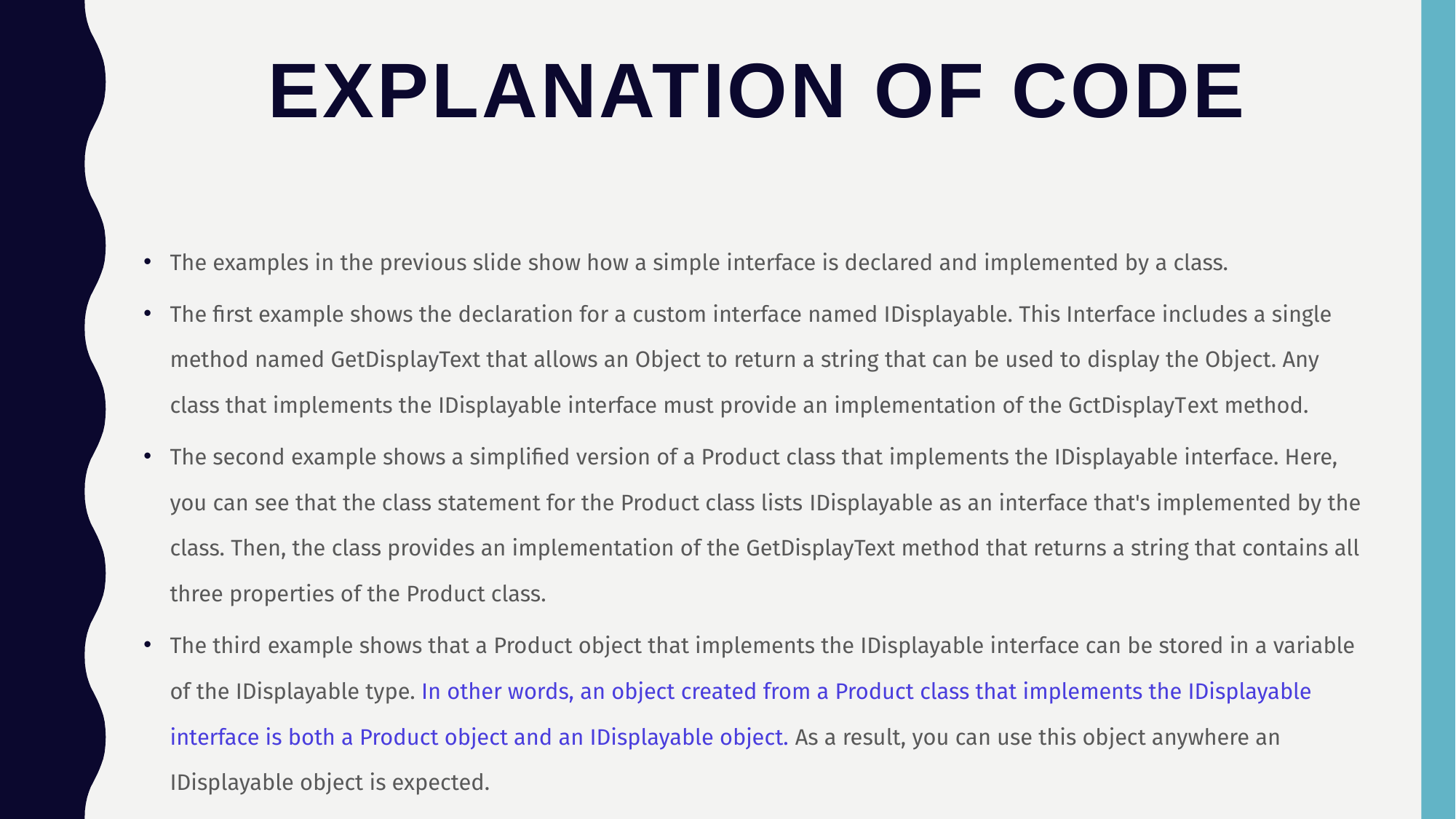

# Explanation of code
The examples in the previous slide show how a simple interface is declared and implemented by a class.
The first example shows the declaration for a custom interface named IDisplayable. This Interface includes a single method named GetDisplayText that allows an Object to return a string that can be used to display the Object. Any class that implements the IDisplayable interface must provide an implementation of the GctDisplayText method.
The second example shows a simplified version of a Product class that implements the IDisplayable interface. Here, you can see that the class statement for the Product class lists IDisplayable as an interface that's implemented by the class. Then, the class provides an implementation of the GetDisplayText method that returns a string that contains all three properties of the Product class.
The third example shows that a Product object that implements the IDisplayable interface can be stored in a variable of the IDisplayable type. In other words, an object created from a Product class that implements the IDisplayable interface is both a Product object and an IDisplayable object. As a result, you can use this object anywhere an IDisplayable object is expected.